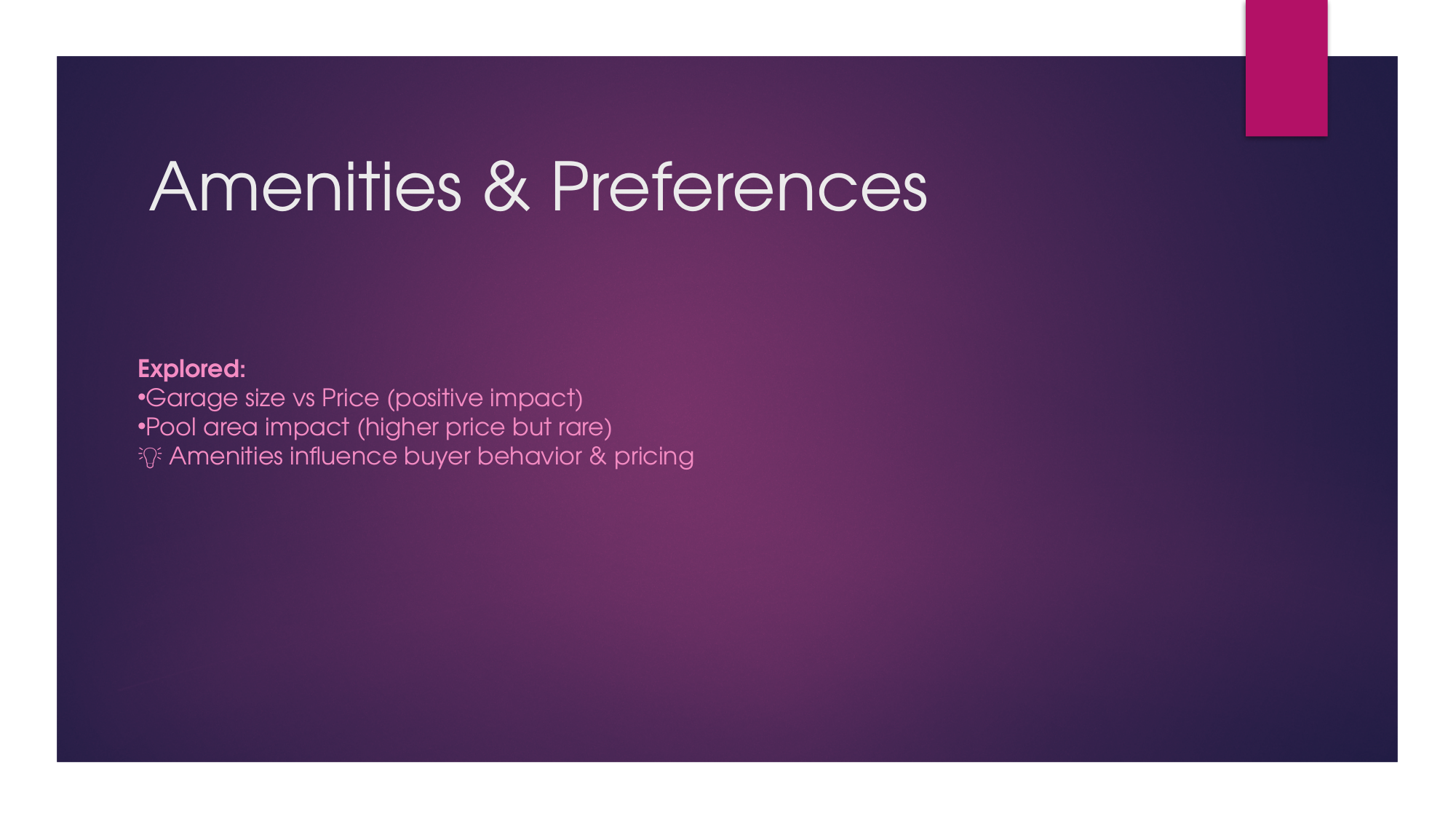

# Amenities & Preferences
Explored:
Garage size vs Price (positive impact)
Pool area impact (higher price but rare)
💡 Amenities influence buyer behavior & pricing